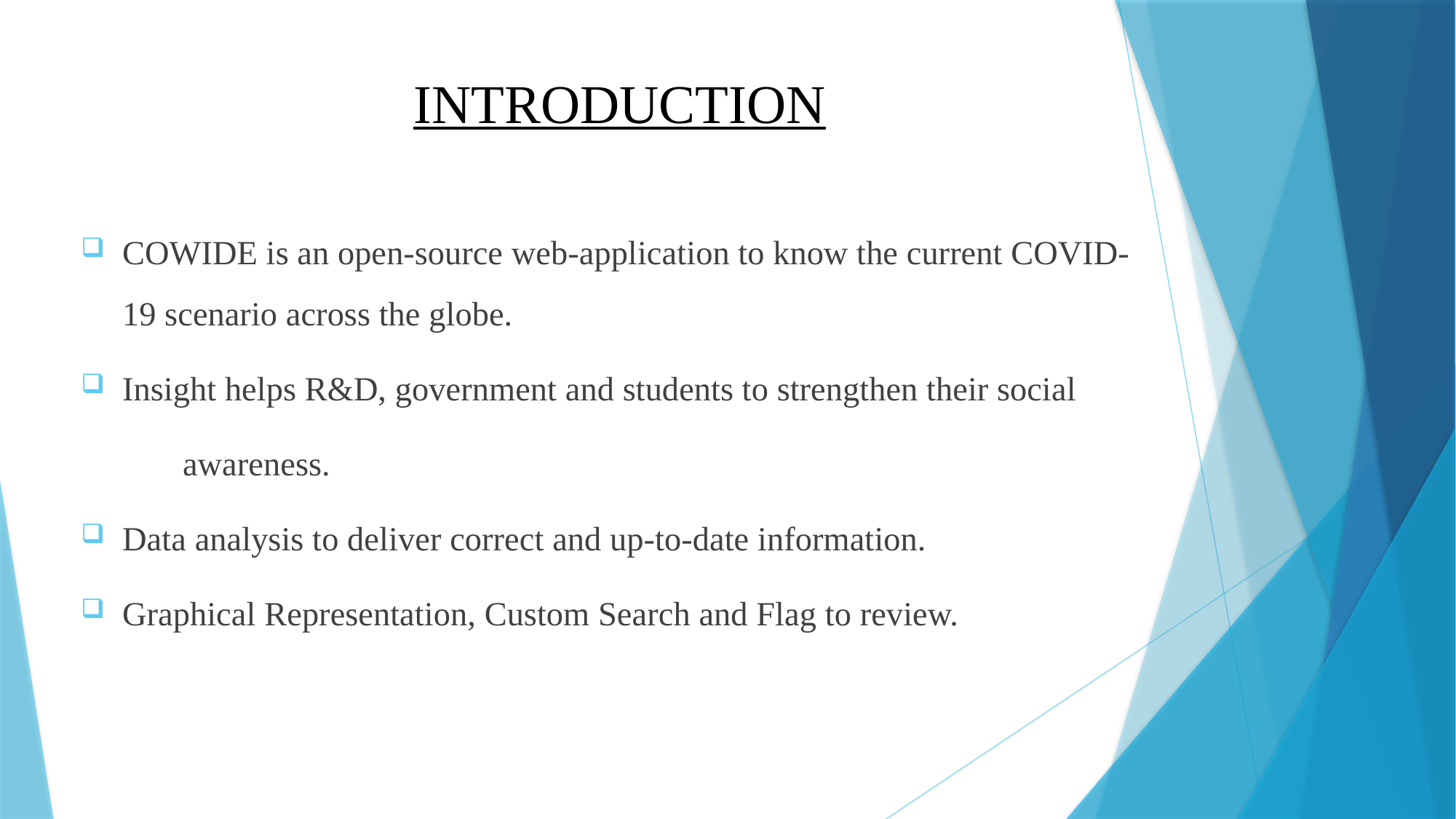

# INTRODUCTION
COWIDE is an open-source web-application to know the current COVID-19 scenario across the globe.
Insight helps R&D, government and students to strengthen their social
	awareness.
Data analysis to deliver correct and up-to-date information.
Graphical Representation, Custom Search and Flag to review.